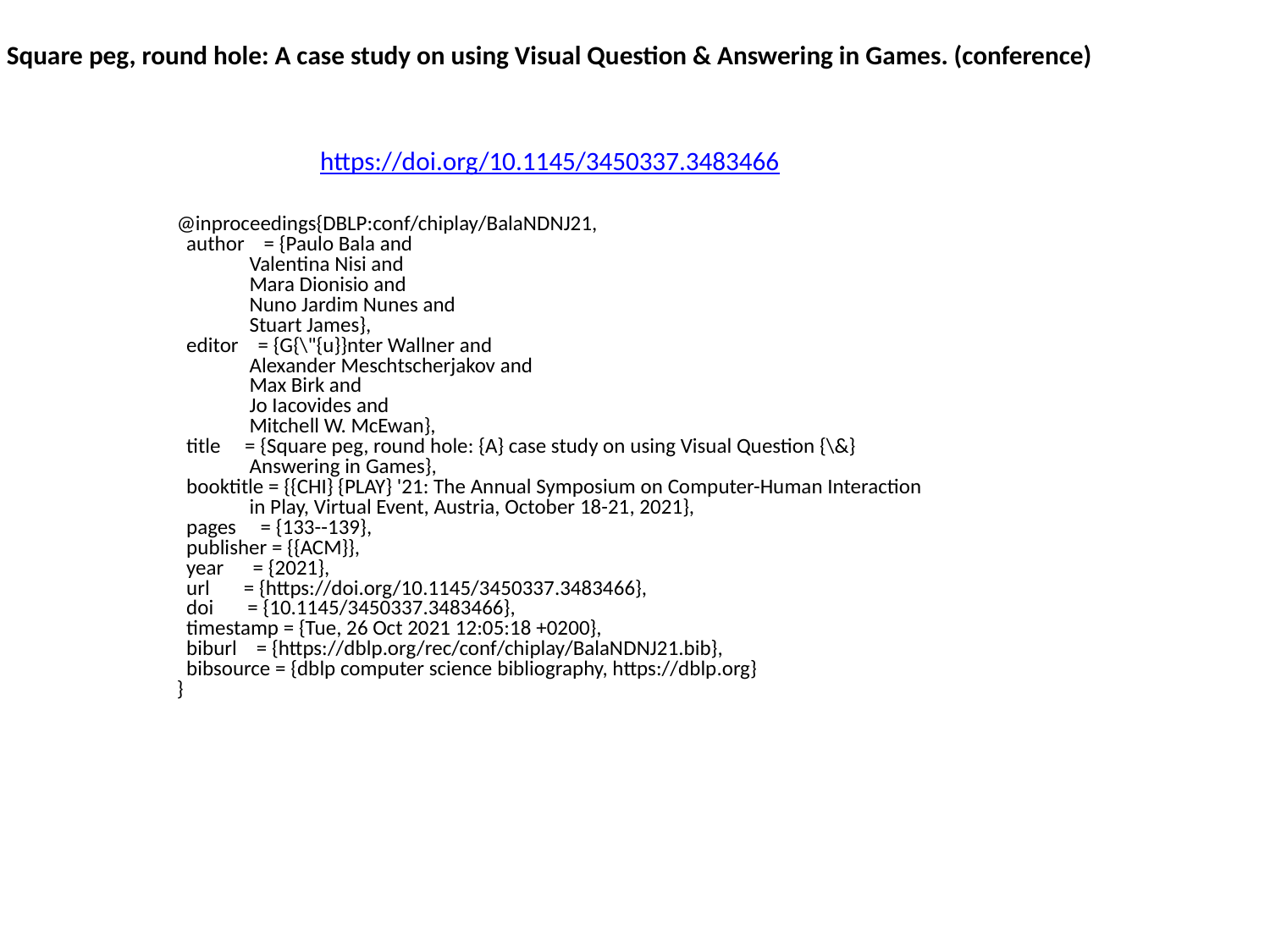

Square peg, round hole: A case study on using Visual Question & Answering in Games. (conference)

https://doi.org/10.1145/3450337.3483466

@inproceedings{DBLP:conf/chiplay/BalaNDNJ21,
  author    = {Paulo Bala and
               Valentina Nisi and
               Mara Dionisio and
               Nuno Jardim Nunes and
               Stuart James},
  editor    = {G{\"{u}}nter Wallner and
               Alexander Meschtscherjakov and
               Max Birk and
               Jo Iacovides and
               Mitchell W. McEwan},
  title     = {Square peg, round hole: {A} case study on using Visual Question {\&}
               Answering in Games},
  booktitle = {{CHI} {PLAY} '21: The Annual Symposium on Computer-Human Interaction
               in Play, Virtual Event, Austria, October 18-21, 2021},
  pages     = {133--139},
  publisher = {{ACM}},
  year      = {2021},
  url       = {https://doi.org/10.1145/3450337.3483466},
  doi       = {10.1145/3450337.3483466},
  timestamp = {Tue, 26 Oct 2021 12:05:18 +0200},
  biburl    = {https://dblp.org/rec/conf/chiplay/BalaNDNJ21.bib},
  bibsource = {dblp computer science bibliography, https://dblp.org}
}